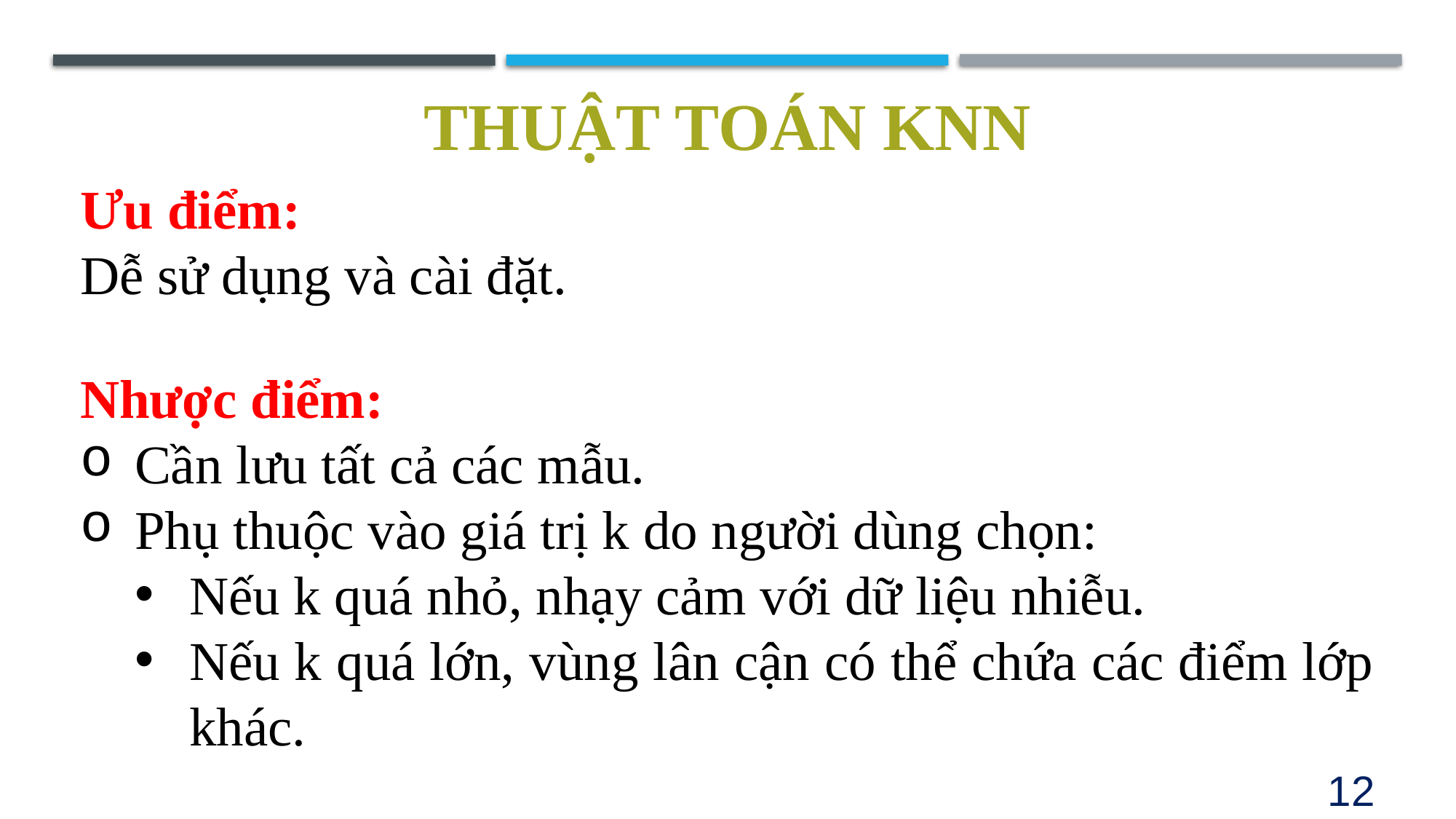

# Thuật toán knn
Ưu điểm:
Dễ sử dụng và cài đặt.

Nhược điểm:
Cần lưu tất cả các mẫu.
Phụ thuộc vào giá trị k do người dùng chọn:
Nếu k quá nhỏ, nhạy cảm với dữ liệu nhiễu.
Nếu k quá lớn, vùng lân cận có thể chứa các điểm lớp khác.
12